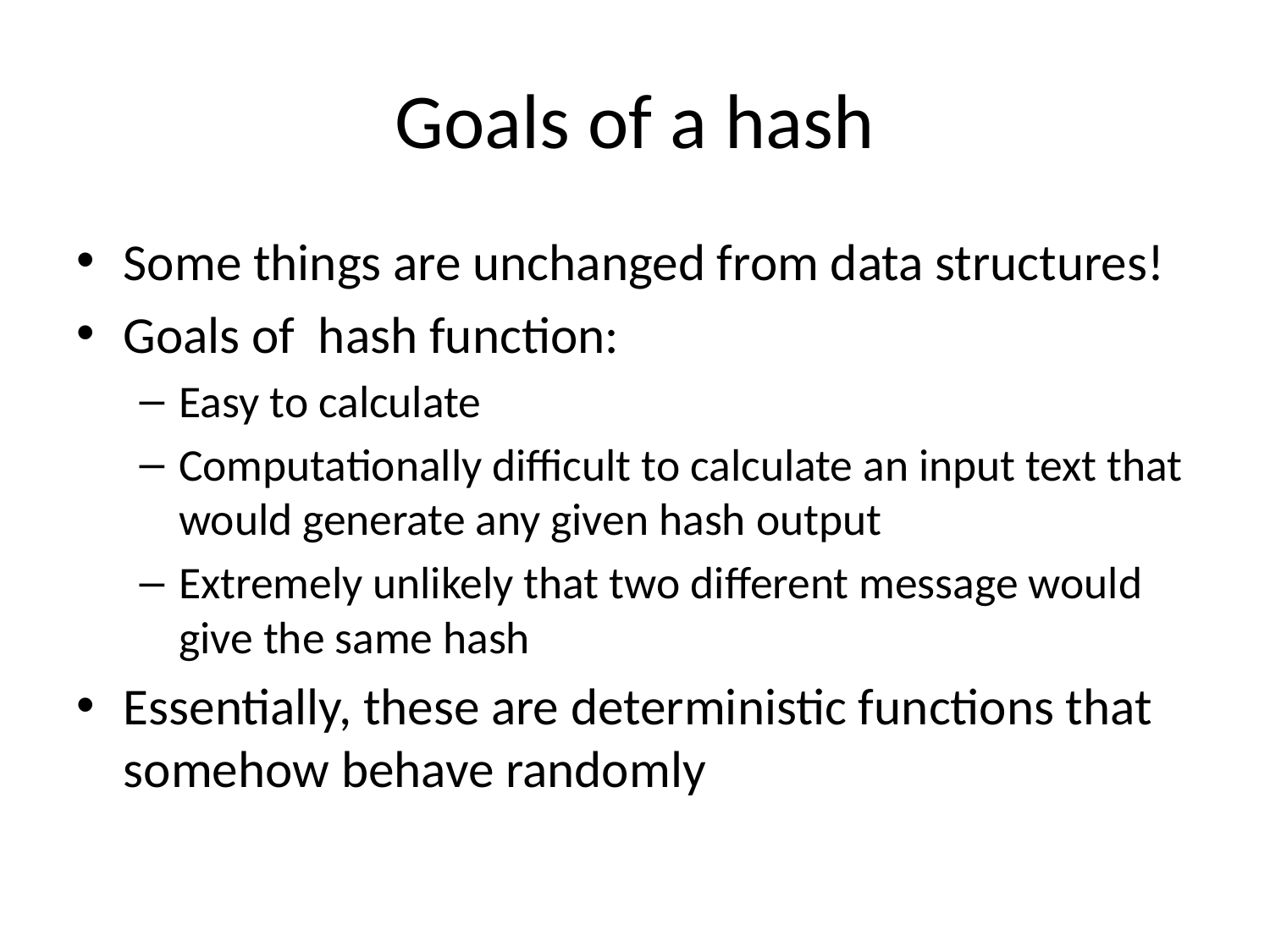

# Goals of a hash
Some things are unchanged from data structures!
Goals of  hash function:
Easy to calculate
Computationally difficult to calculate an input text that would generate any given hash output
Extremely unlikely that two different message would give the same hash
Essentially, these are deterministic functions that somehow behave randomly